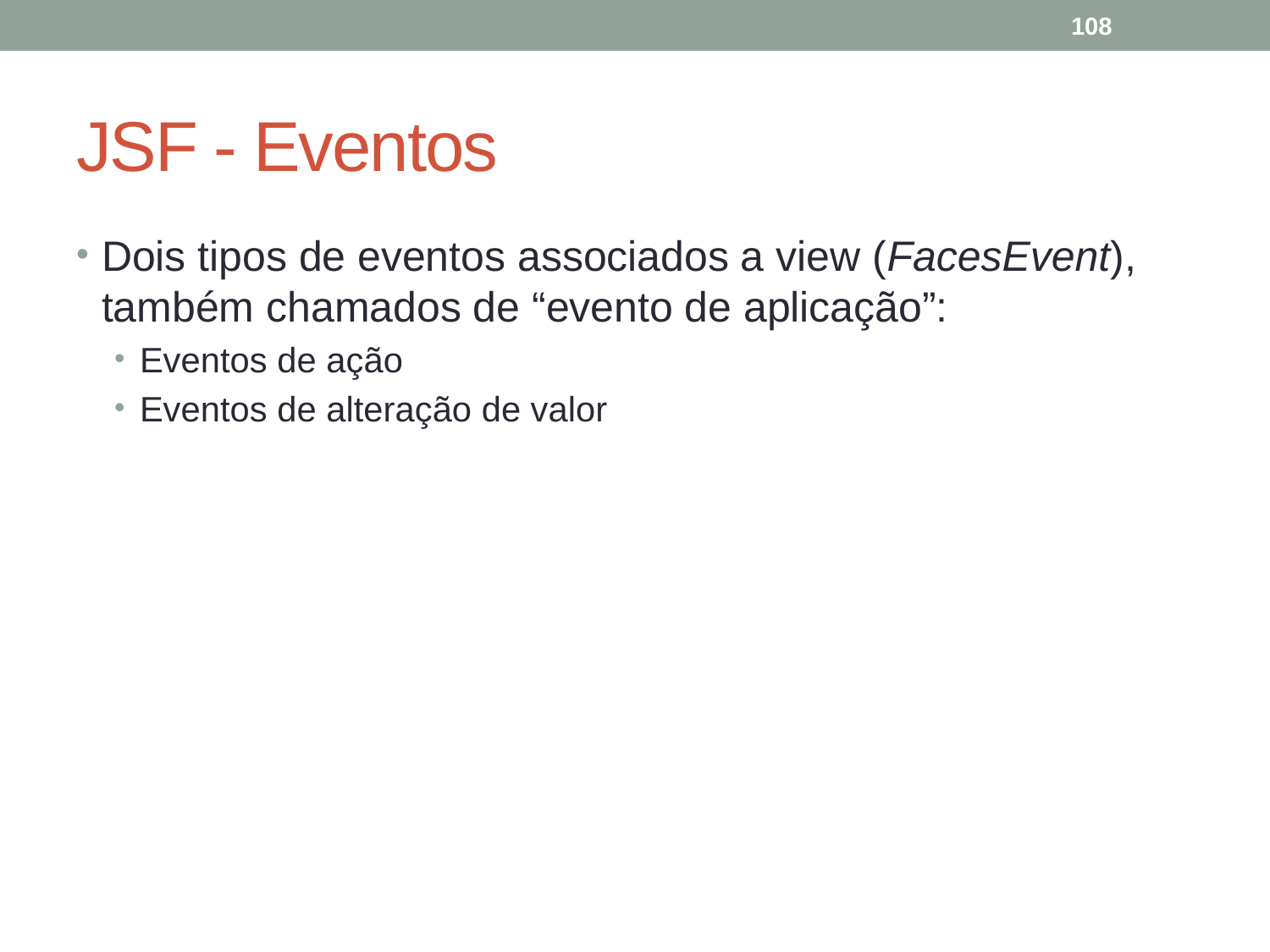

108
# JSF - Eventos
Dois tipos de eventos associados a view (FacesEvent), também chamados de “evento de aplicação”:
Eventos de ação
Eventos de alteração de valor